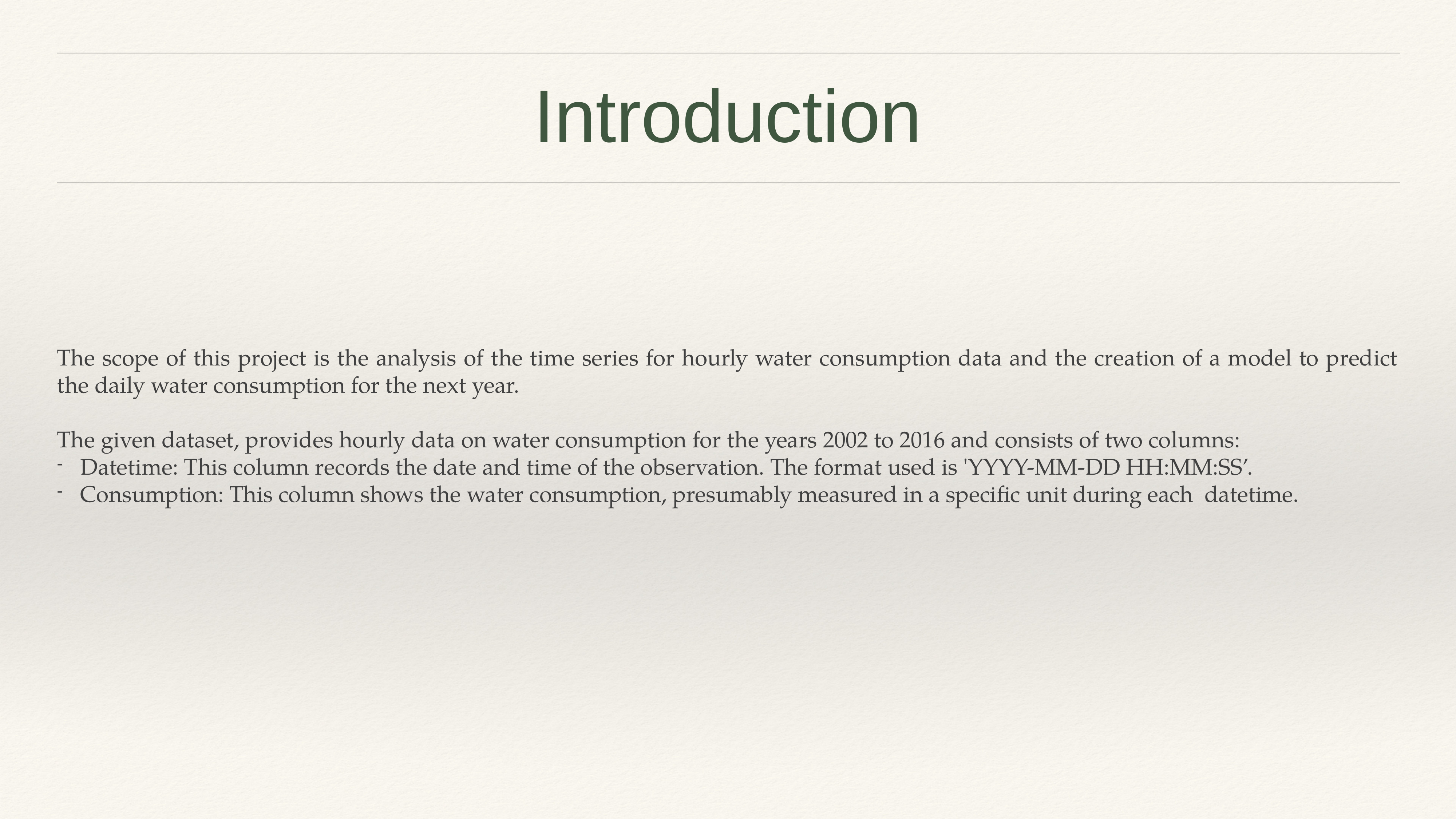

# Introduction
The scope of this project is the analysis of the time series for hourly water consumption data and the creation of a model to predict the daily water consumption for the next year.

The given dataset, provides hourly data on water consumption for the years 2002 to 2016 and consists of two columns:
Datetime: This column records the date and time of the observation. The format used is 'YYYY-MM-DD HH:MM:SS’.
Consumption: This column shows the water consumption, presumably measured in a specific unit during each  datetime.